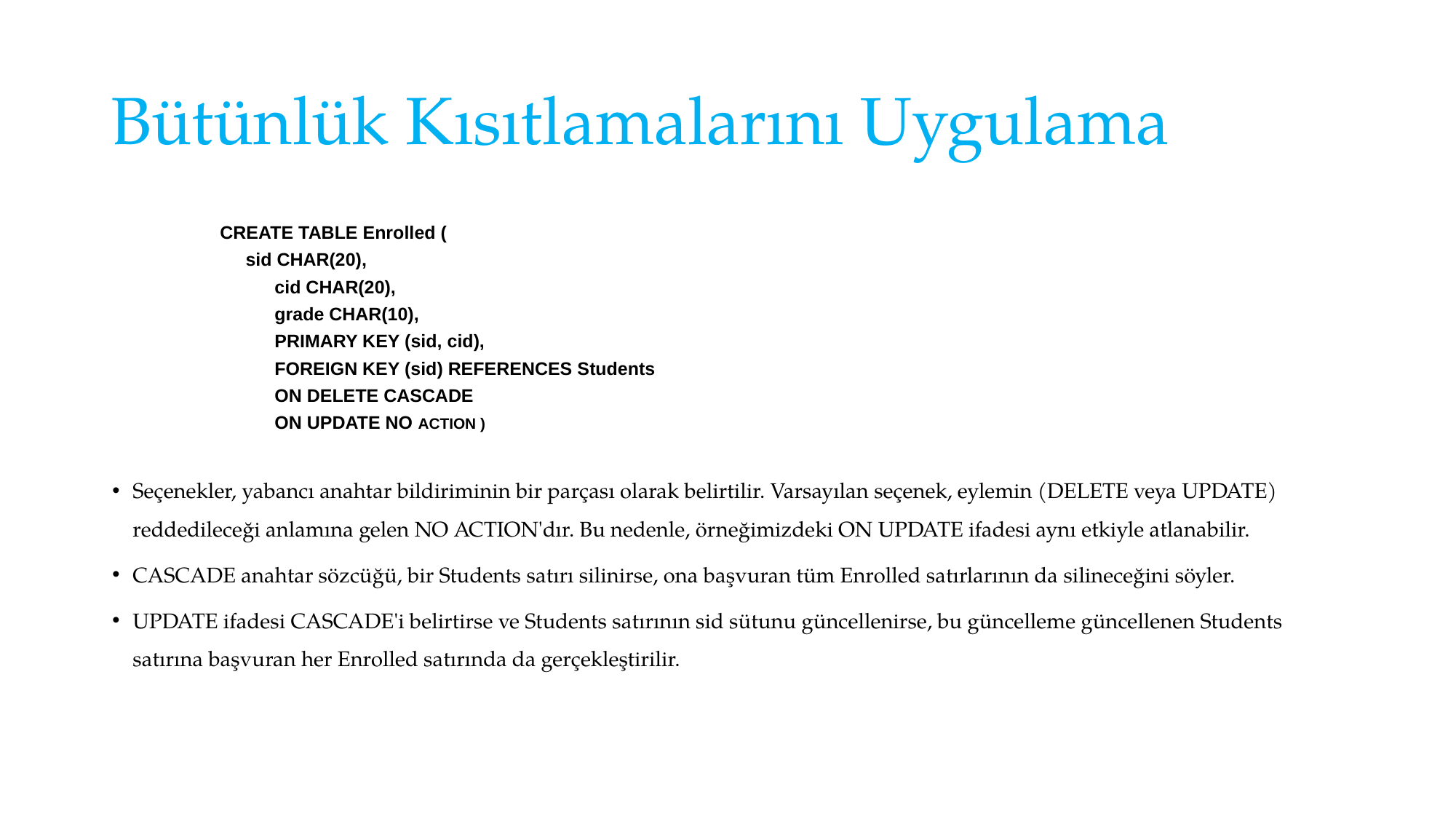

# Bütünlük Kısıtlamalarını Uygulama
CREATE TABLE Enrolled (
     sid CHAR(20),
cid CHAR(20),
grade CHAR(10),
PRIMARY KEY (sid, cid),
FOREIGN KEY (sid) REFERENCES Students
ON DELETE CASCADE
ON UPDATE NO ACTION )

Seçenekler, yabancı anahtar bildiriminin bir parçası olarak belirtilir. Varsayılan seçenek, eylemin (DELETE veya UPDATE) reddedileceği anlamına gelen NO ACTION'dır. Bu nedenle, örneğimizdeki ON UPDATE ifadesi aynı etkiyle atlanabilir.
CASCADE anahtar sözcüğü, bir Students satırı silinirse, ona başvuran tüm Enrolled satırlarının da silineceğini söyler.
UPDATE ifadesi CASCADE'i belirtirse ve Students satırının sid sütunu güncellenirse, bu güncelleme güncellenen Students satırına başvuran her Enrolled satırında da gerçekleştirilir.